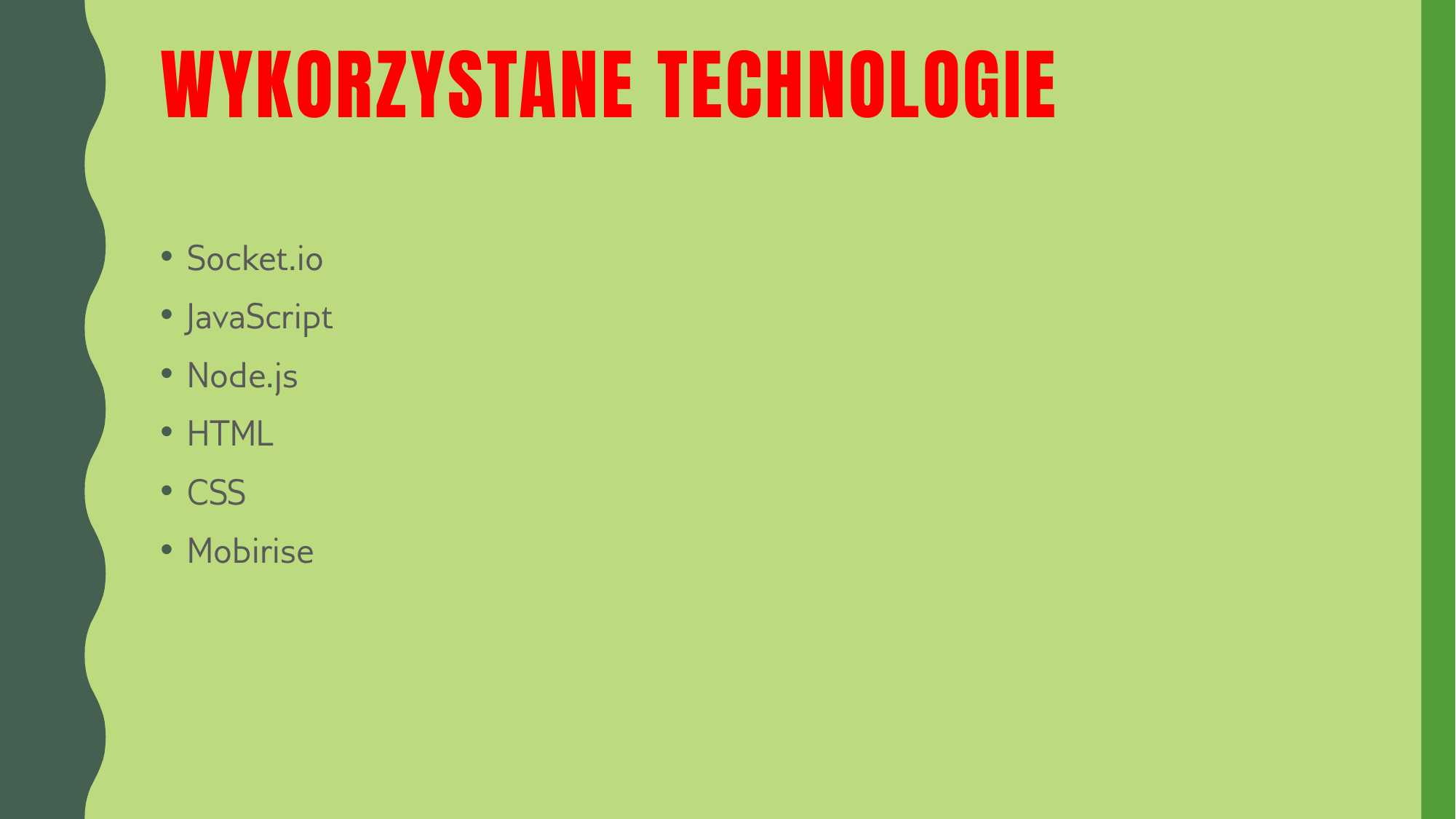

# Wykorzystane technologie
Socket.io
JavaScript
Node.js
HTML
CSS
Mobirise